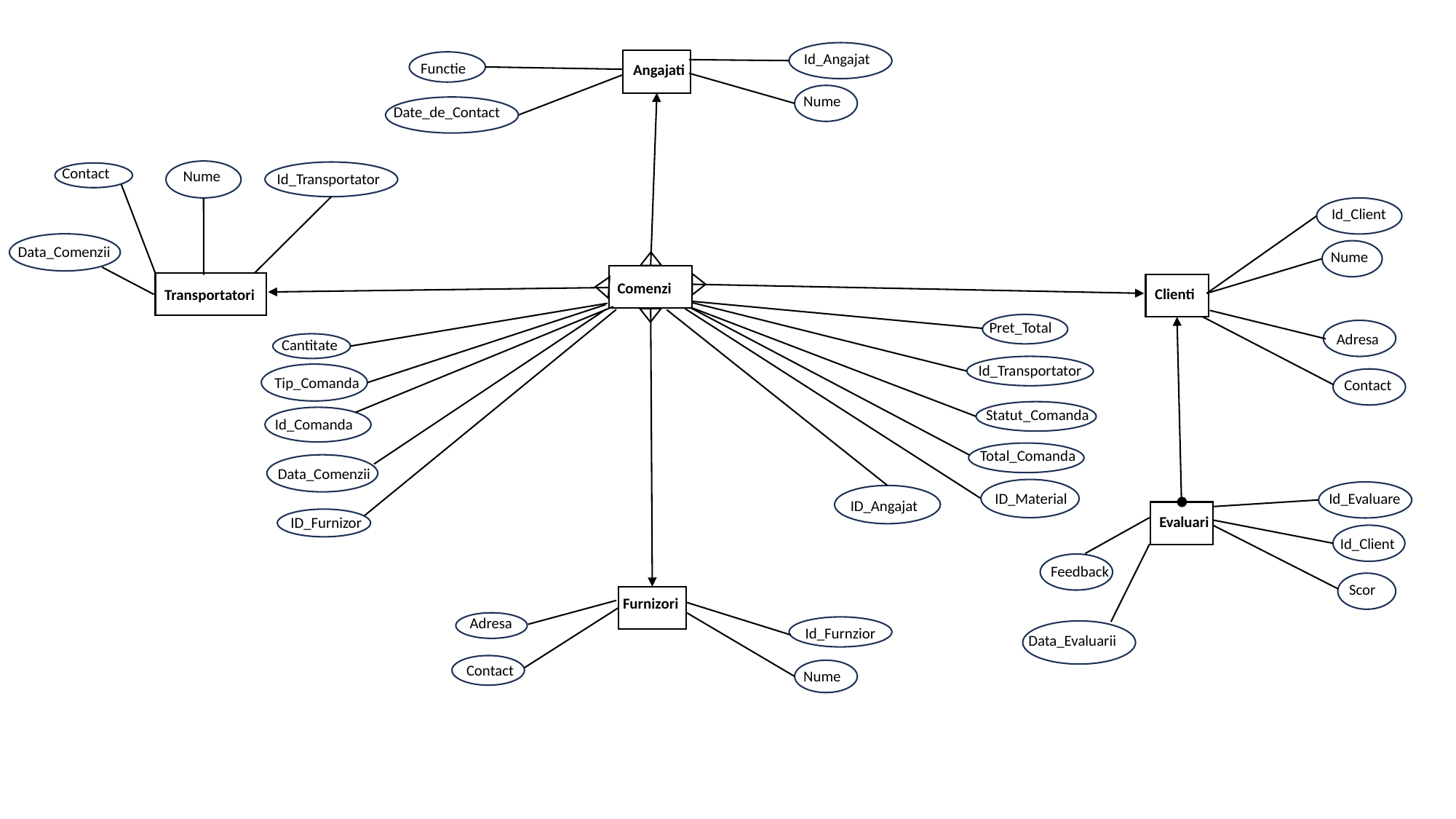

Id_Angajat

Functie
Angajati

Nume

Date_de_Contact
Contact

Nume

Id_Transportator

Id_Client

Data_Comenzii

Nume

Comenzi

Clienti
Transportatori

Pret_Total

Adresa
Cantitate

Id_Transportator

Tip_Comanda

Contact
Statut_Comanda

Id_Comanda
Total_Comanda

Data_Comenzii

Id_Evaluare
ID_Material

ID_Angajat

Evaluari
ID_Furnizor

Id_Client

Feedback

Scor

Furnizori
Adresa

Id_Furnzior

Data_Evaluarii

Contact

Nume